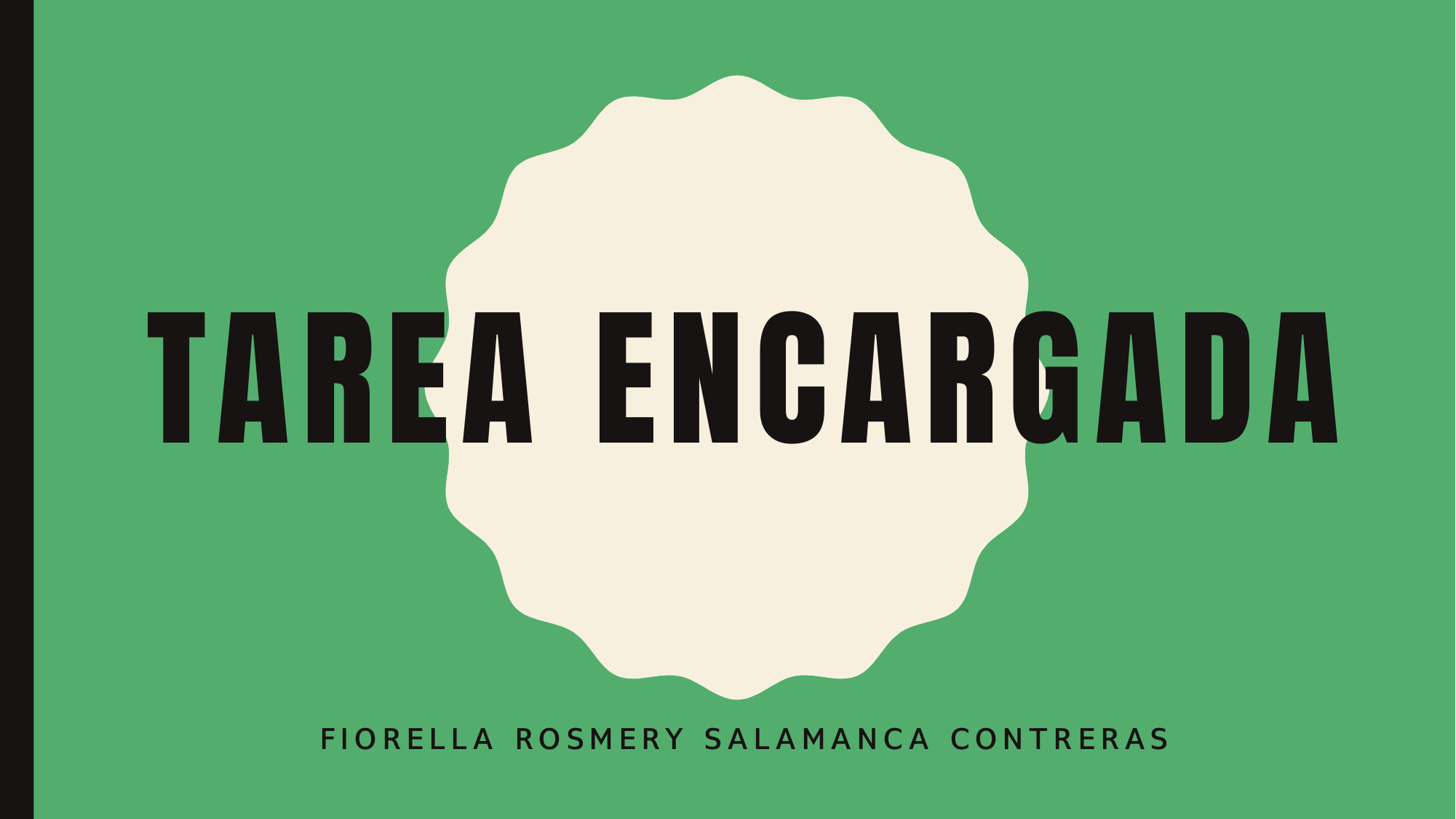

# TAREA ENCARGADA
Fiorella Rosmery Salamanca Contreras